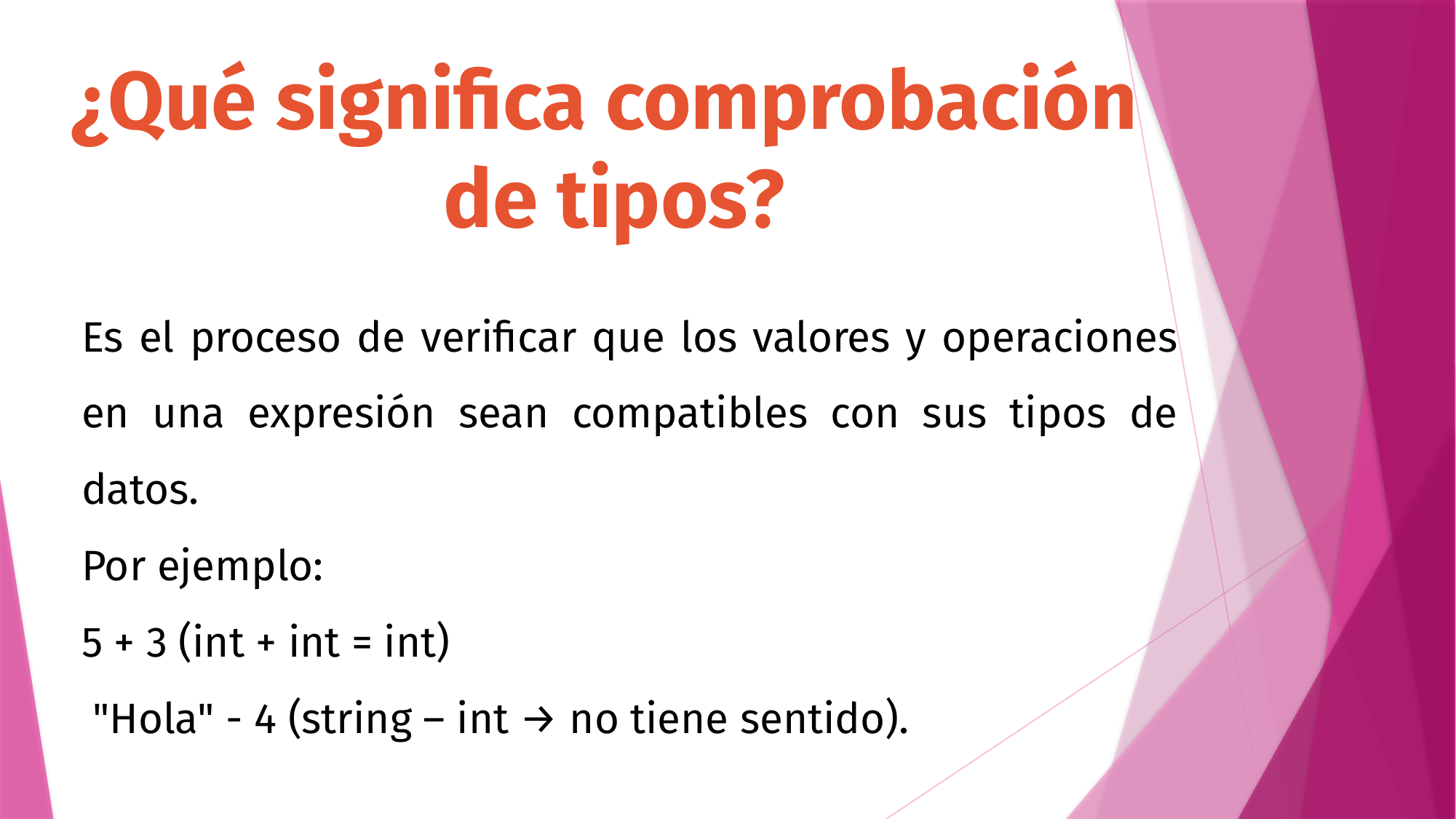

¿Qué significa comprobación
de tipos?
Es el proceso de verificar que los valores y operaciones en una expresión sean compatibles con sus tipos de datos.
Por ejemplo:
5 + 3 (int + int = int)
 "Hola" - 4 (string – int → no tiene sentido).